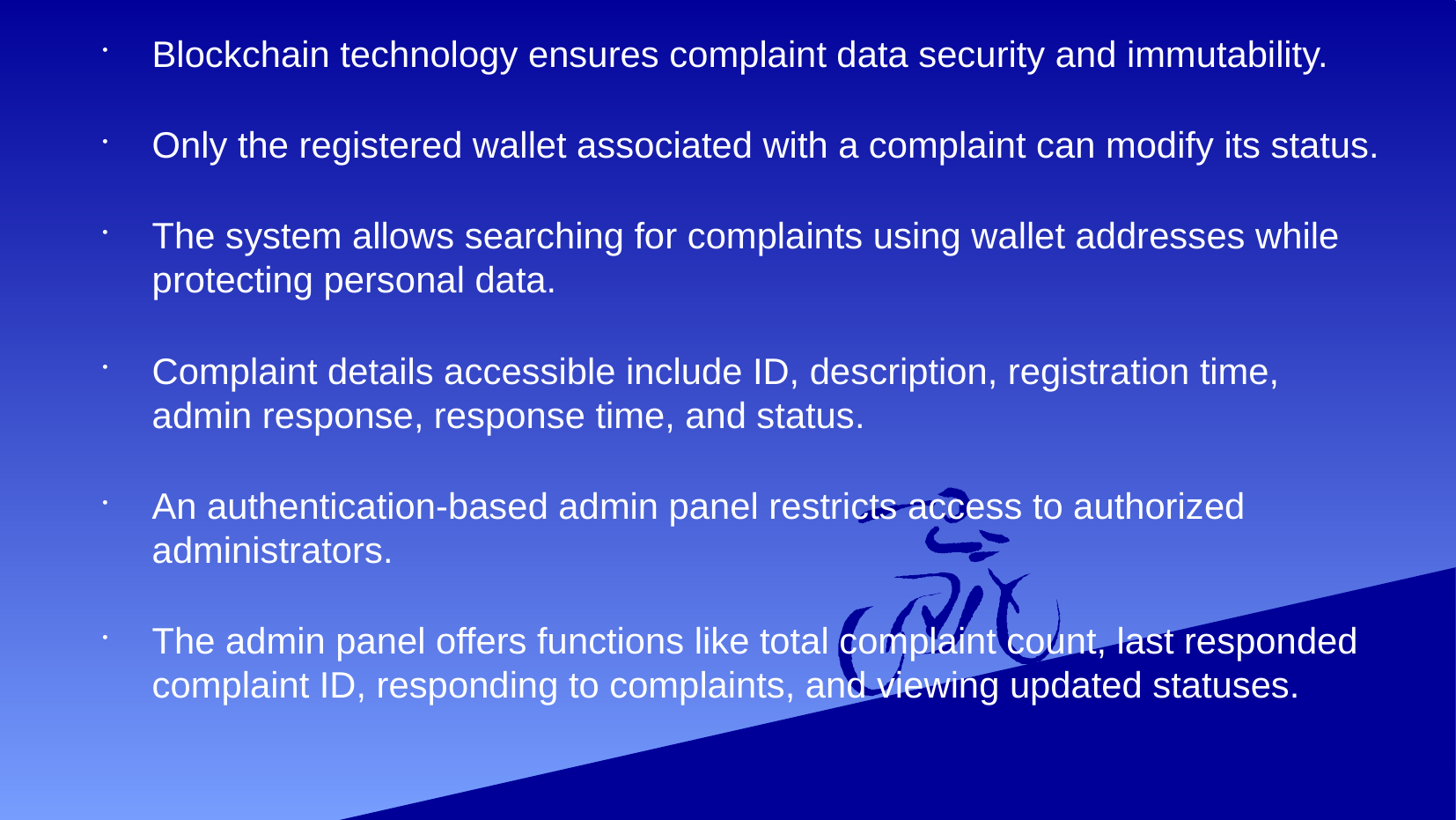

Blockchain technology ensures complaint data security and immutability.

Only the registered wallet associated with a complaint can modify its status.

The system allows searching for complaints using wallet addresses while protecting personal data.

Complaint details accessible include ID, description, registration time, admin response, response time, and status.

An authentication-based admin panel restricts access to authorized administrators.

The admin panel offers functions like total complaint count, last responded complaint ID, responding to complaints, and viewing updated statuses.